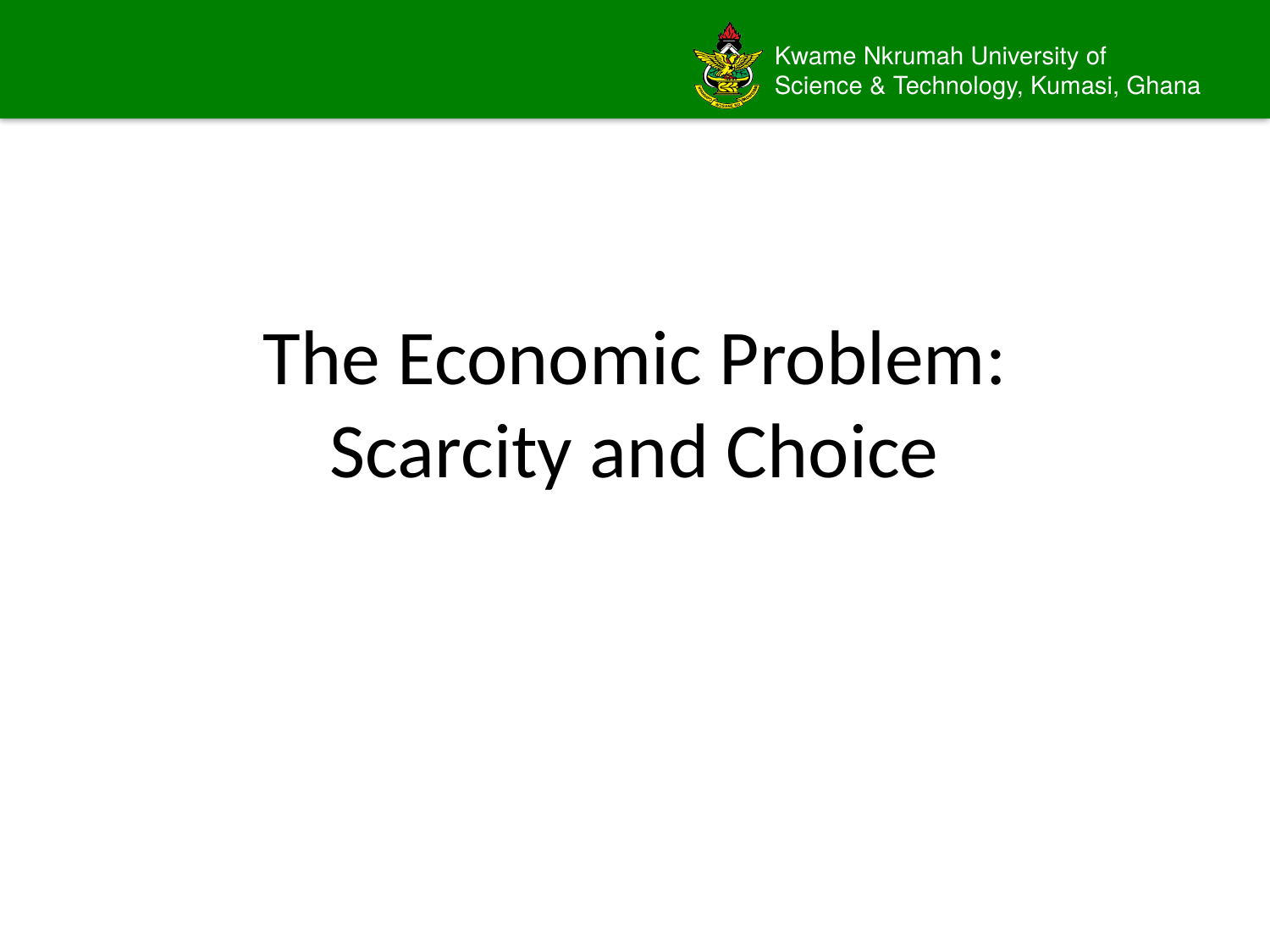

# The Economic Problem: Scarcity and Choice